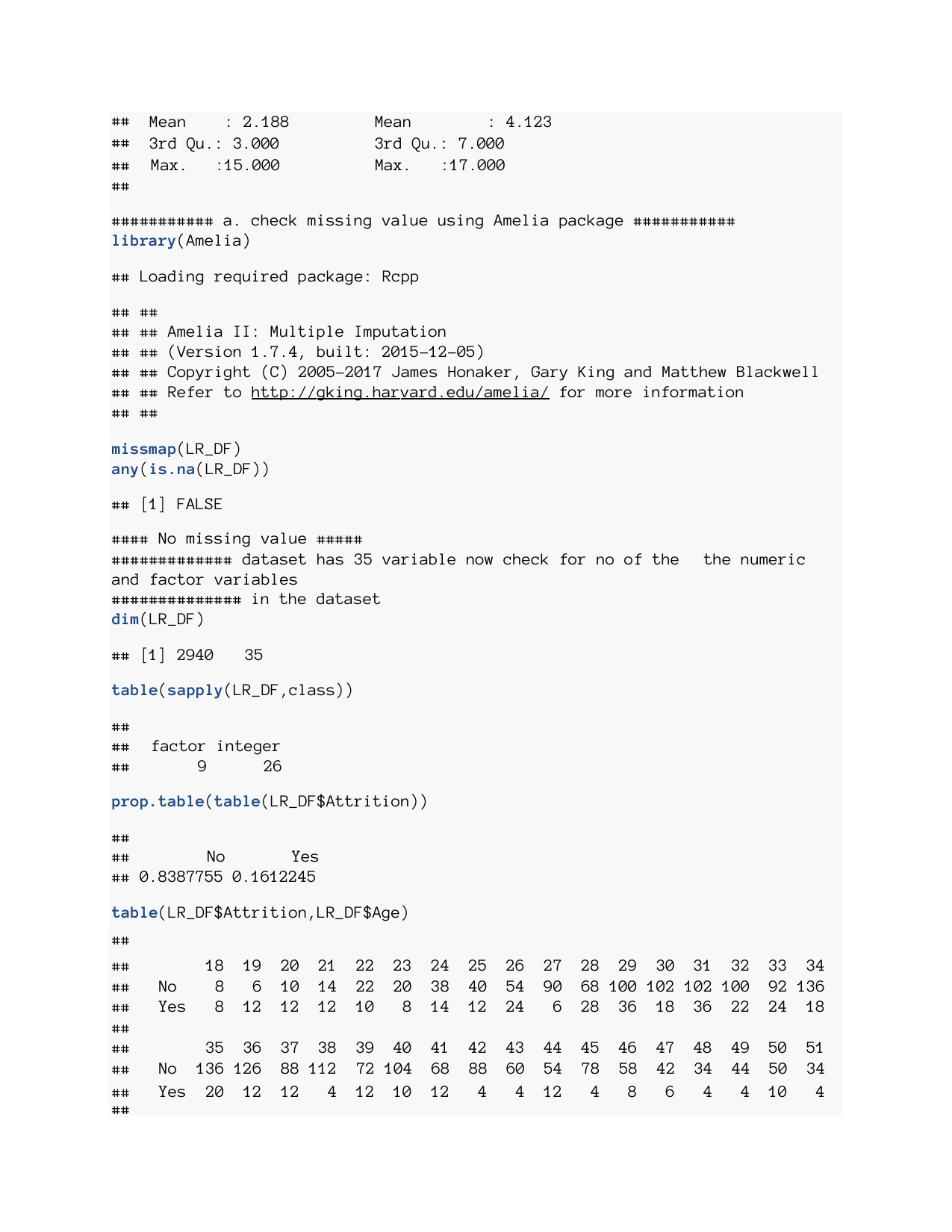

| ## | Mean : 2.188 | Mean : 4.123 |
| --- | --- | --- |
| ## | 3rd Qu.: 3.000 | 3rd Qu.: 7.000 |

##	Max.
##
:15.000
Max.
:17.000

###########  a.  check  missing  value  using  Amelia  package  ###########
library(Amelia)
##  Loading  required  package:  Rcpp
##  ##
##  ##  Amelia  II:  Multiple  Imputation
##  ##  (Version  1.7.4,  built:  2015-12-05)
##  ##  Copyright  (C)  2005-2017  James  Honaker,  Gary  King  and  Matthew  Blackwell
##  ##  Refer  to  http://gking.harvard.edu/amelia/  for  more  information
##  ##

missmap(LR_DF) any(is.na(LR_DF))
##  [1]  FALSE

####  No  missing  value  #####
#############  dataset  has  35  variable  now  check  for  no  of  the and  factor  variables
##############  in  the  dataset
dim(LR_DF)
##  [1]  2940	35
table(sapply(LR_DF,class))

the  numeric

##
##	factor  integer
##	9	26
prop.table(table(LR_DF$Attrition))
##
##	No	Yes
##  0.8387755  0.1612245
table(LR_DF$Attrition,LR_DF$Age)

| ## |  |  |  |  |  |  |  |  |  |  |  |  |  |  |  |  |  |  |
| --- | --- | --- | --- | --- | --- | --- | --- | --- | --- | --- | --- | --- | --- | --- | --- | --- | --- | --- |
| ## |  | 18 | 19 | 20 | 21 | 22 | 23 | 24 | 25 | 26 | 27 | 28 | 29 | 30 | 31 | 32 | 33 | 34 |
| ## | No | 8 | 6 | 10 | 14 | 22 | 20 | 38 | 40 | 54 | 90 | 68 | 100 | 102 | 102 | 100 | 92 | 136 |
| ## | Yes | 8 | 12 | 12 | 12 | 10 | 8 | 14 | 12 | 24 | 6 | 28 | 36 | 18 | 36 | 22 | 24 | 18 |
| ## |  |  |  |  |  |  |  |  |  |  |  |  |  |  |  |  |  |  |
| ## |  | 35 | 36 | 37 | 38 | 39 | 40 | 41 | 42 | 43 | 44 | 45 | 46 | 47 | 48 | 49 | 50 | 51 |
| ## | No | 136 | 126 | 88 | 112 | 72 | 104 | 68 | 88 | 60 | 54 | 78 | 58 | 42 | 34 | 44 | 50 | 34 |
| ## | Yes | 20 | 12 | 12 | 4 | 12 | 10 | 12 | 4 | 4 | 12 | 4 | 8 | 6 | 4 | 4 | 10 | 4 |

##